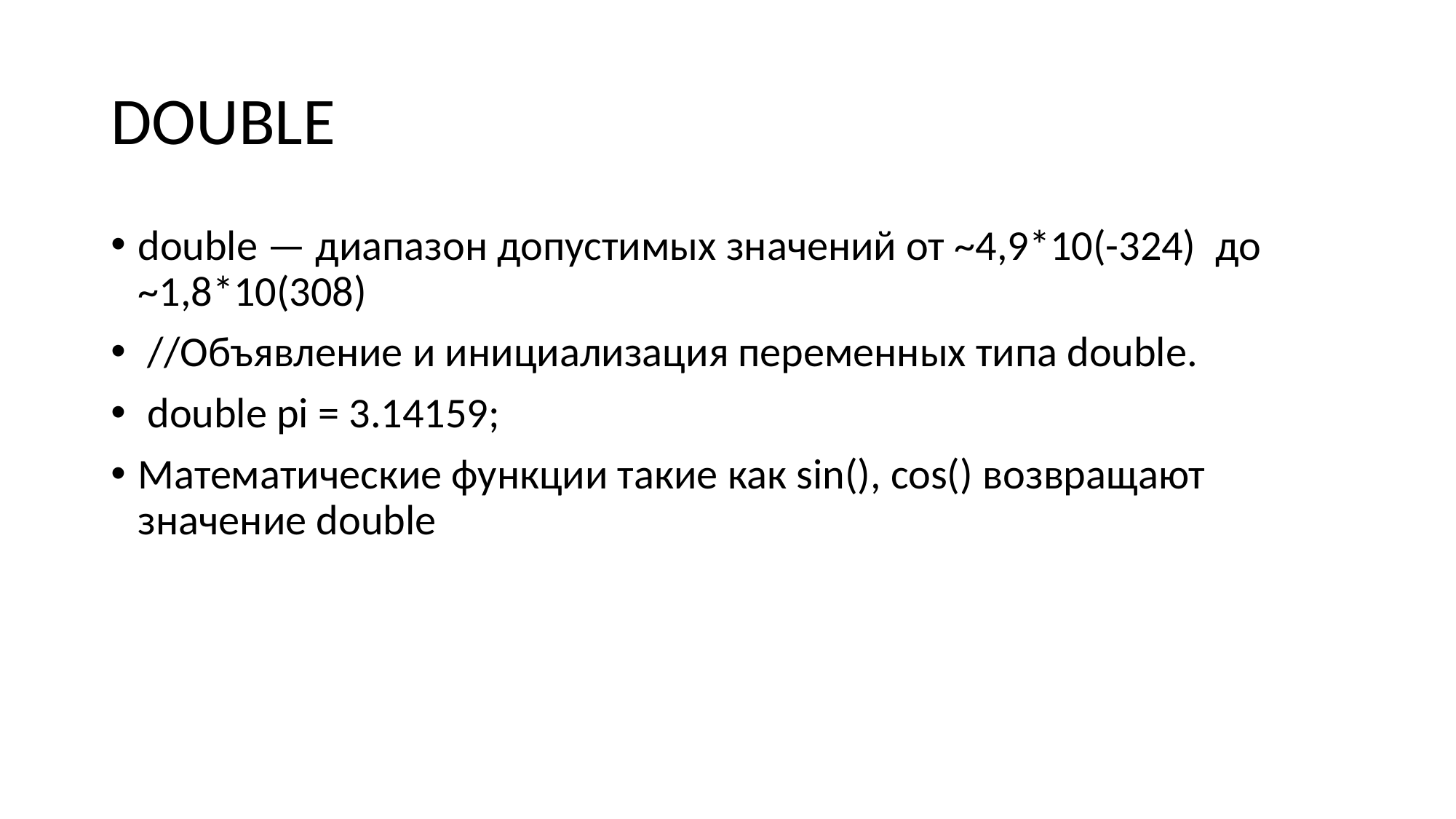

DOUBLE
double — диапазон допустимых значений от ~4,9*10(-324)  до ~1,8*10(308)
 //Объявление и инициализация переменных типа double.
 double pi = 3.14159;
Математические функции такие как sin(), cos() возвращают значение double